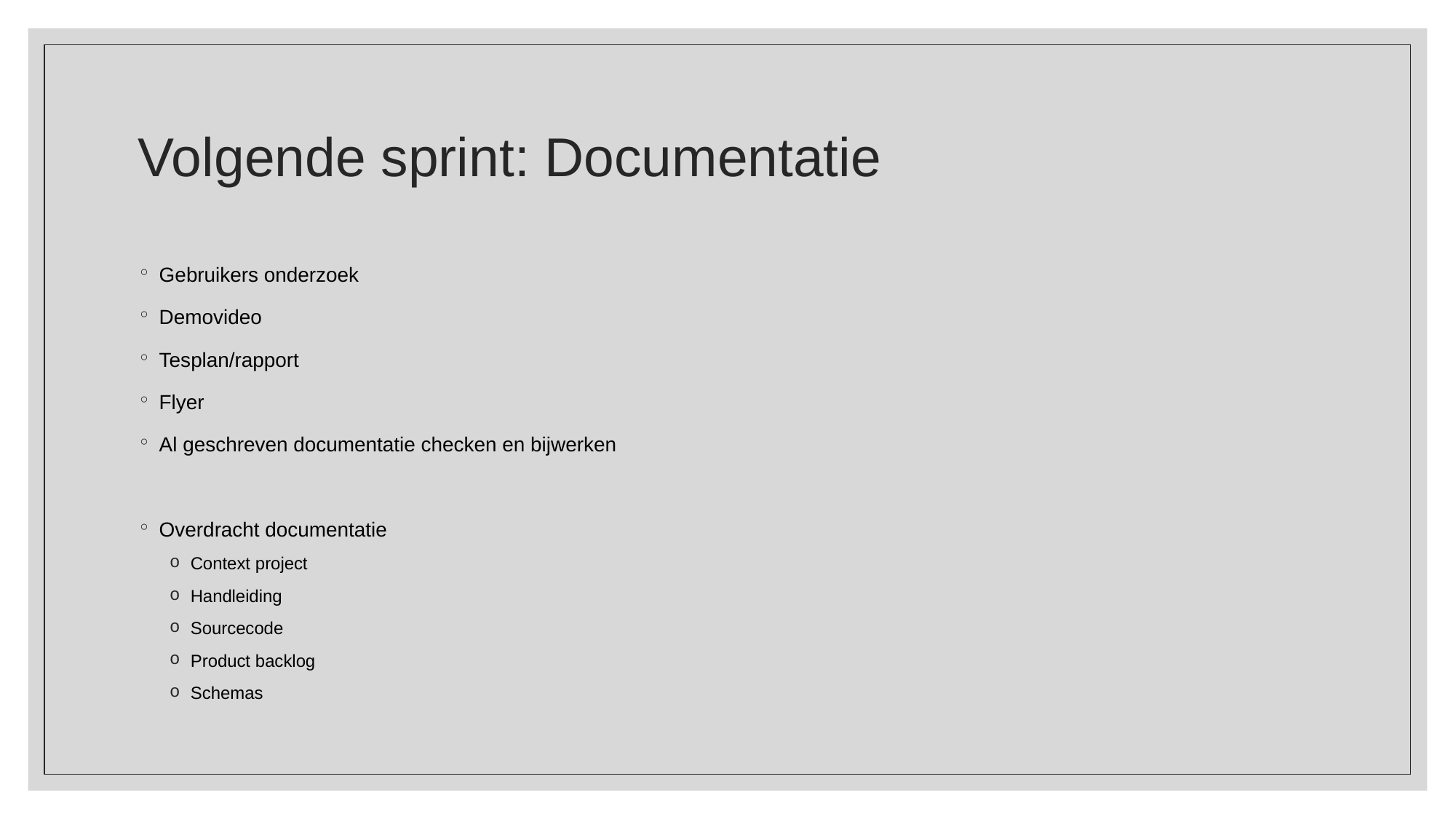

# Volgende sprint: Documentatie
Gebruikers onderzoek
Demovideo
Tesplan/rapport
Flyer
Al geschreven documentatie checken en bijwerken

Overdracht documentatie
Context project
Handleiding
Sourcecode
Product backlog
Schemas